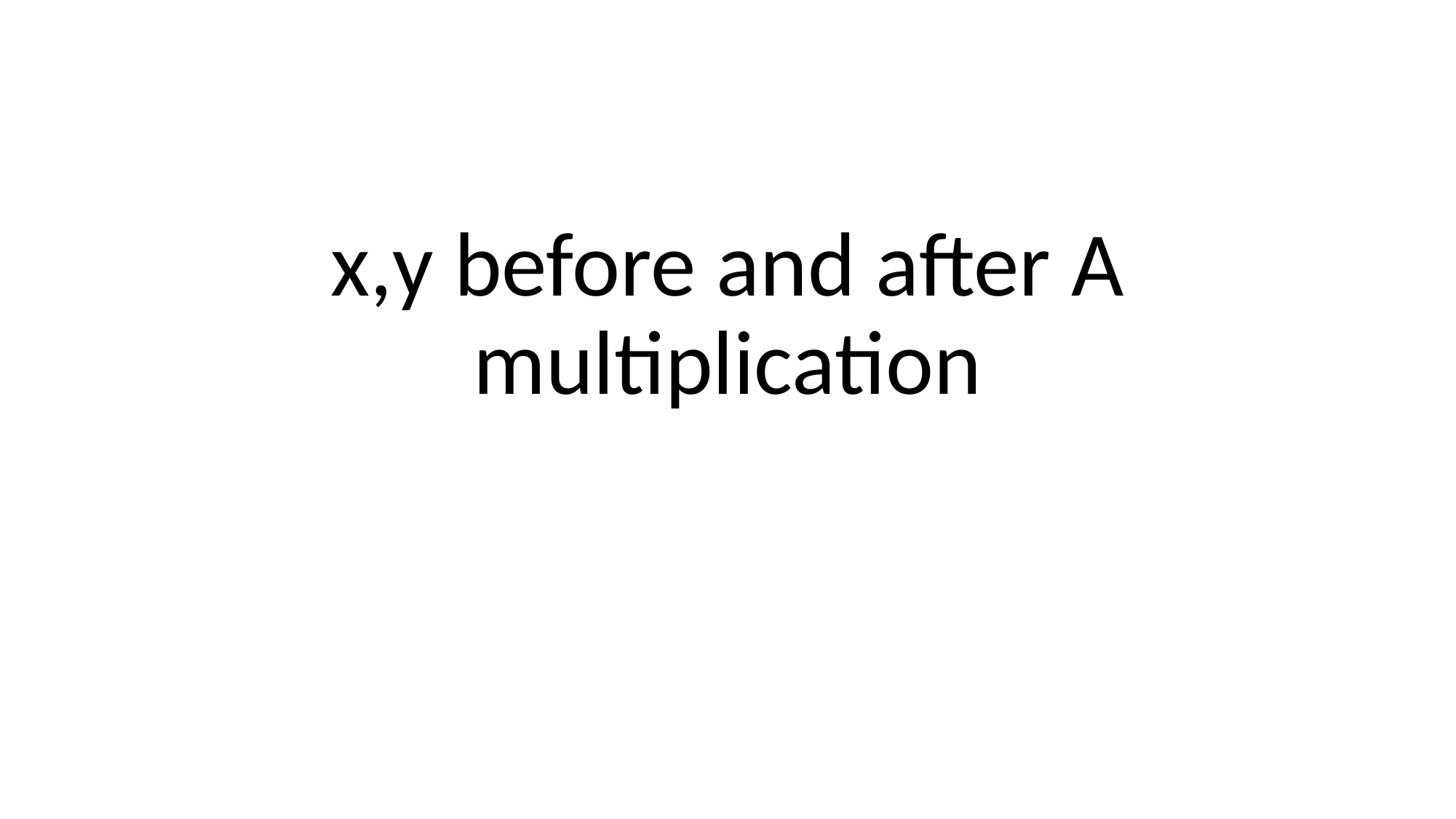

# x,y before and after A multiplication